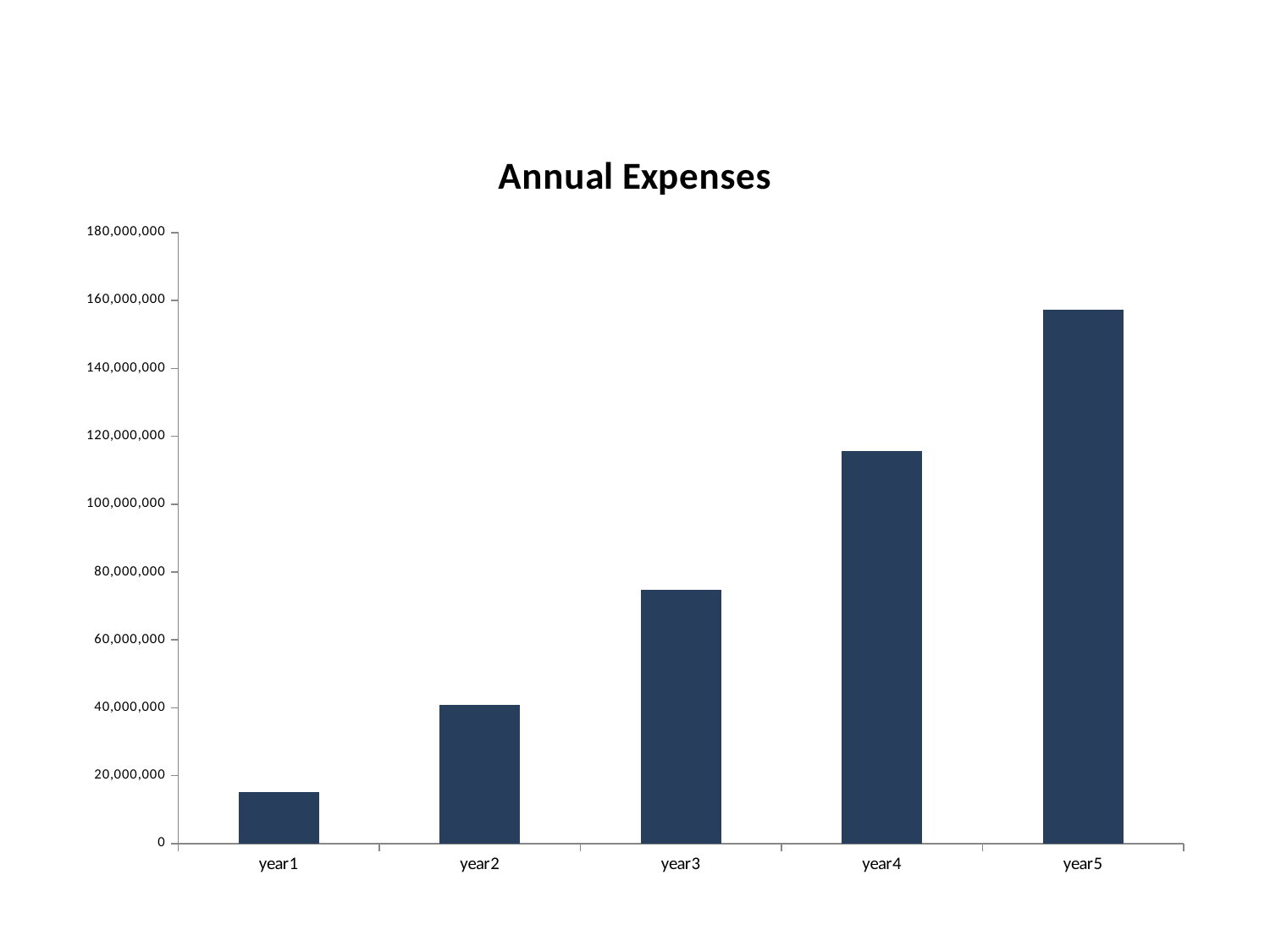

### Chart: Annual Expenses

| Category | cost |
|---|---|
| year1 | 15202824.064 |
| year2 | 40909051.848000005 |
| year3 | 74779104.23 |
| year4 | 115748717.04599999 |
| year5 | 157243214.15600002 |